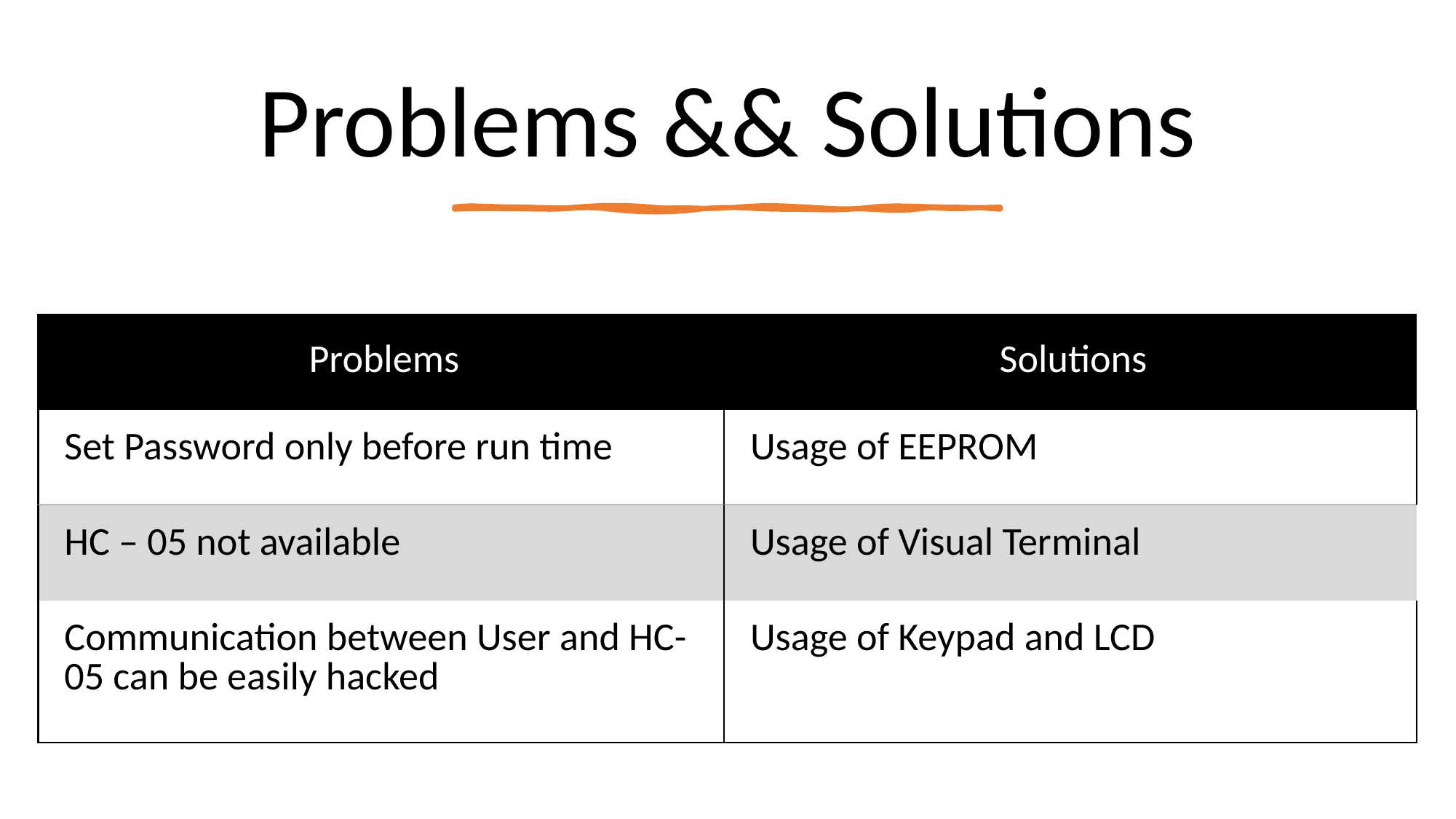

# Problems && Solutions

| Problems | Solutions |
| --- | --- |
| Set Password only before run time | Usage of EEPROM |
| HC – 05 not available | Usage of Visual Terminal |
| Communication between User and HC-05 can be easily hacked | Usage of Keypad and LCD |